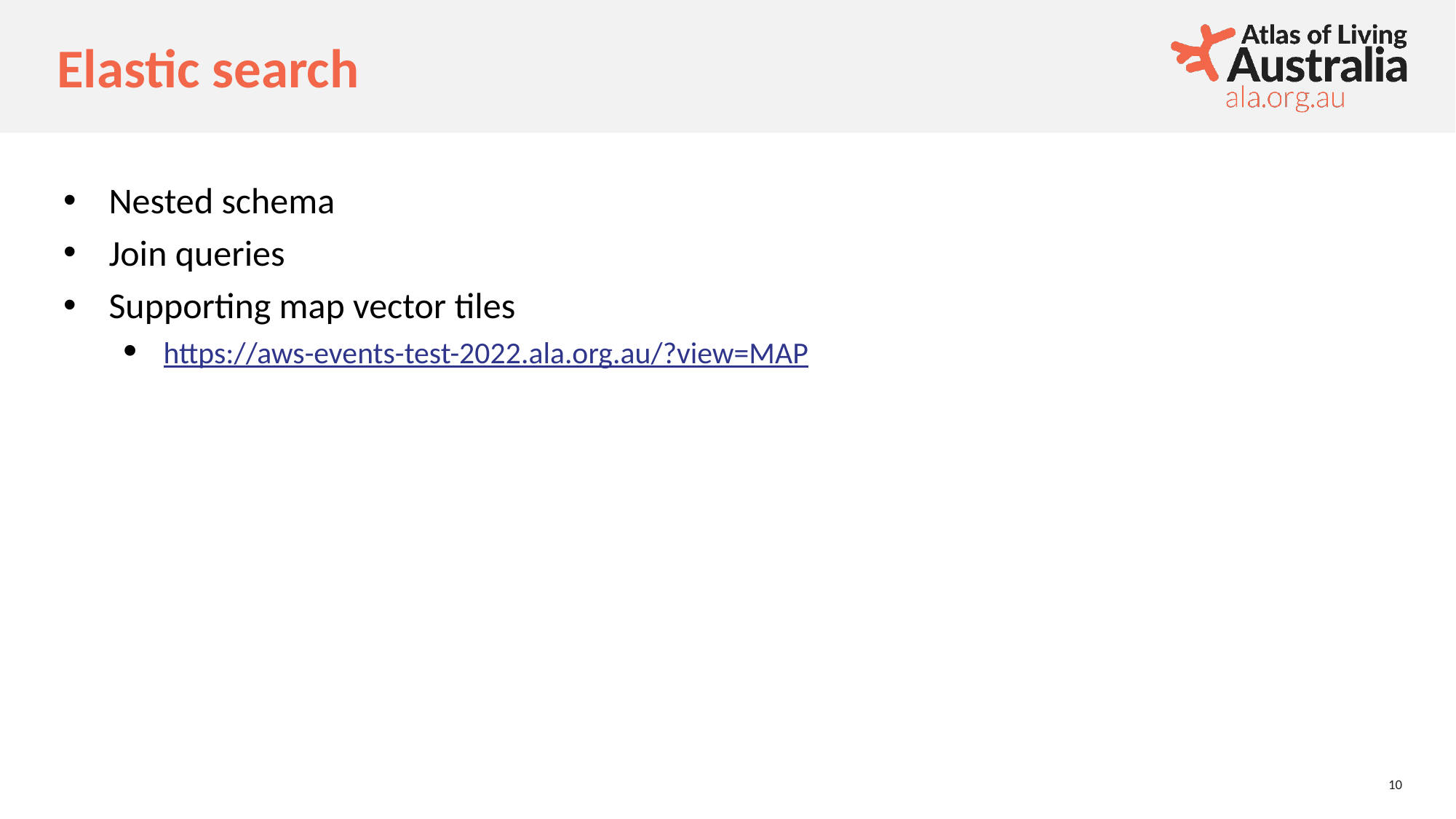

# Elastic search
Nested schema
Join queries
Supporting map vector tiles
https://aws-events-test-2022.ala.org.au/?view=MAP
10